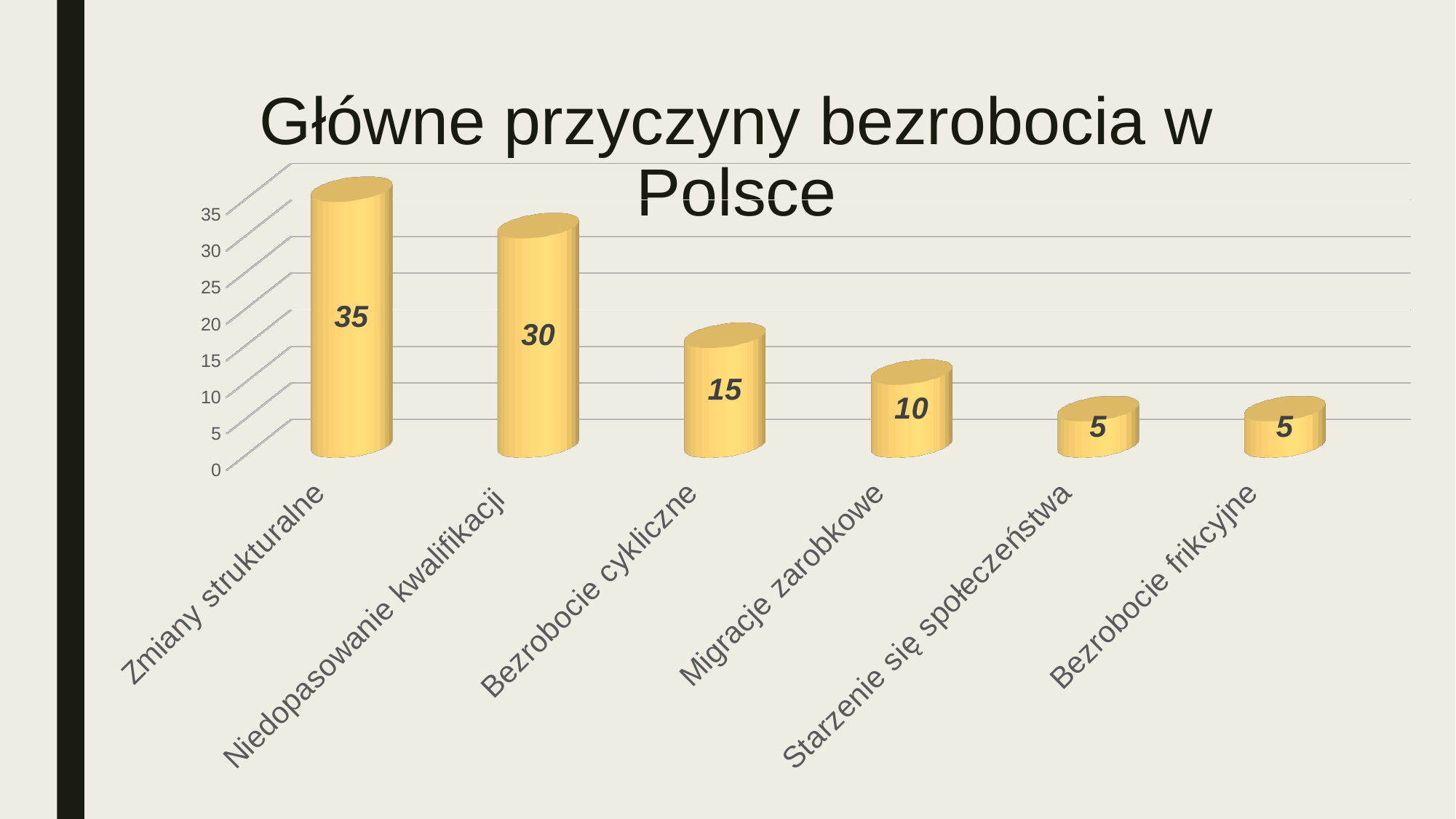

# Główne przyczyny bezrobocia w Polsce

[unsupported chart]